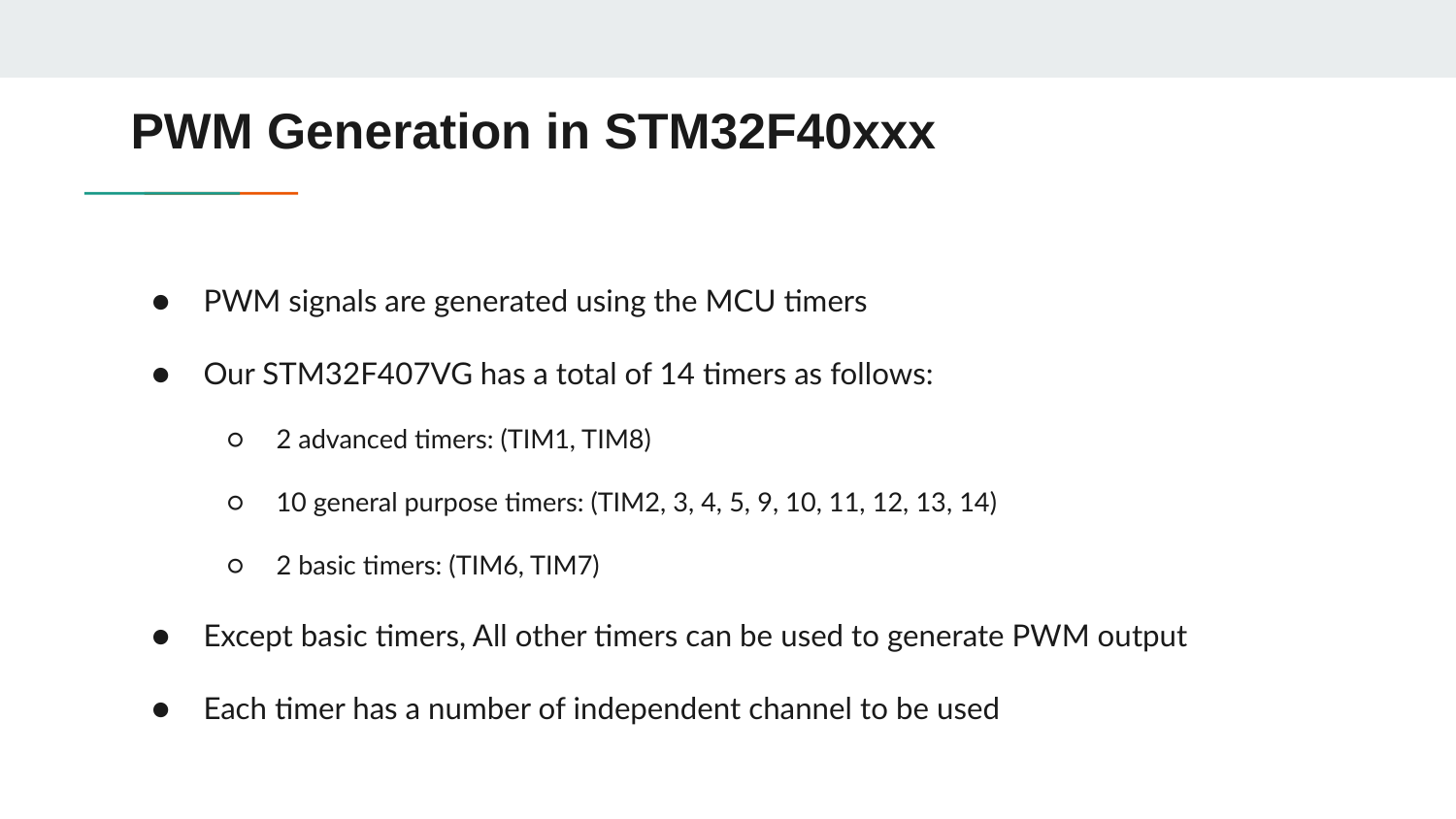

# PWM Generation in STM32F40xxx
PWM signals are generated using the MCU timers
Our STM32F407VG has a total of 14 timers as follows:
2 advanced timers: (TIM1, TIM8)
10 general purpose timers: (TIM2, 3, 4, 5, 9, 10, 11, 12, 13, 14)
2 basic timers: (TIM6, TIM7)
Except basic timers, All other timers can be used to generate PWM output
Each timer has a number of independent channel to be used